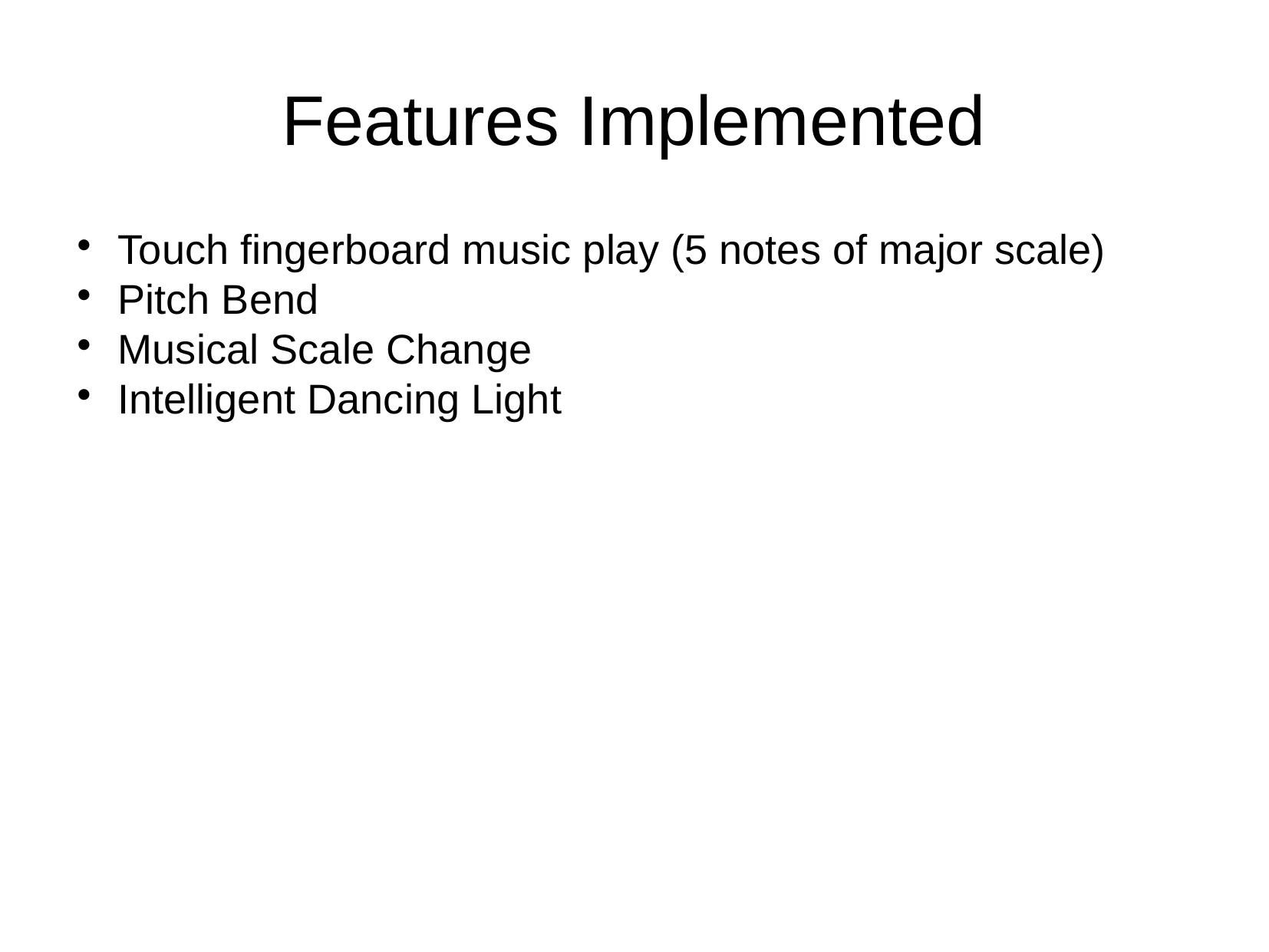

Features Implemented
Touch fingerboard music play (5 notes of major scale)
Pitch Bend
Musical Scale Change
Intelligent Dancing Light